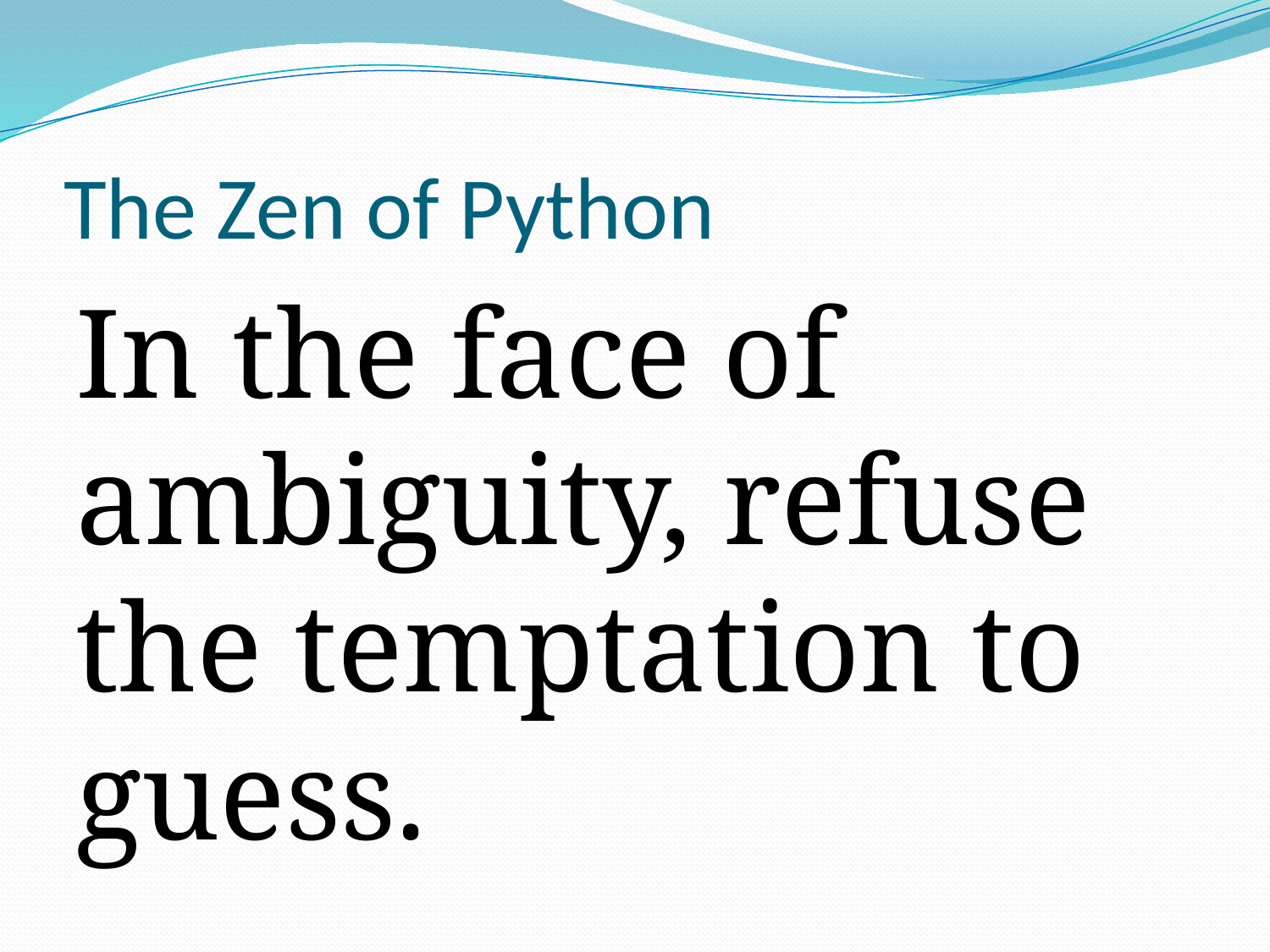

# The Zen of Python
In the face of ambiguity, refuse the temptation to guess.